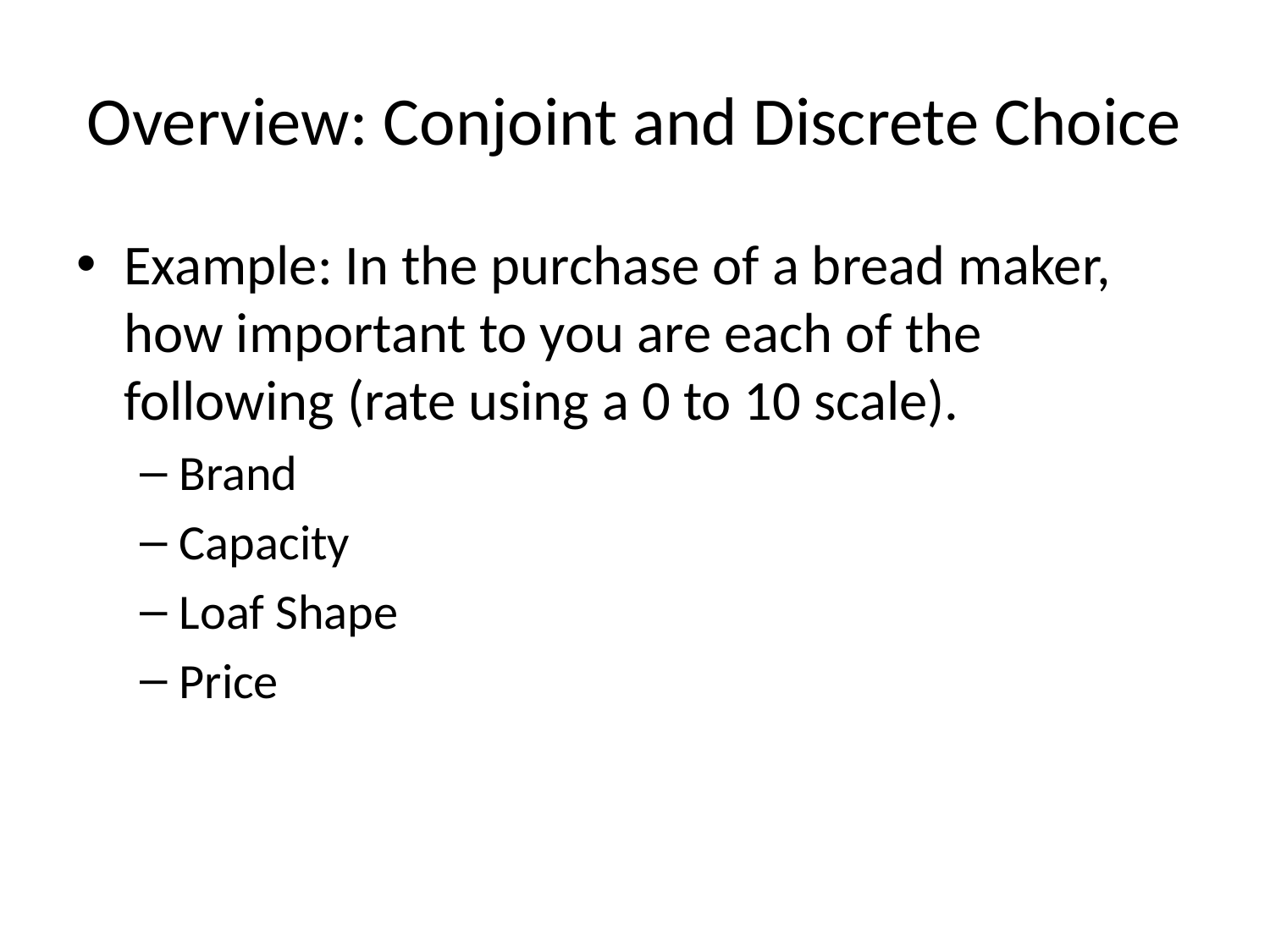

# Overview: Conjoint and Discrete Choice
Example: In the purchase of a bread maker, how important to you are each of the following (rate using a 0 to 10 scale).
Brand
Capacity
Loaf Shape
Price